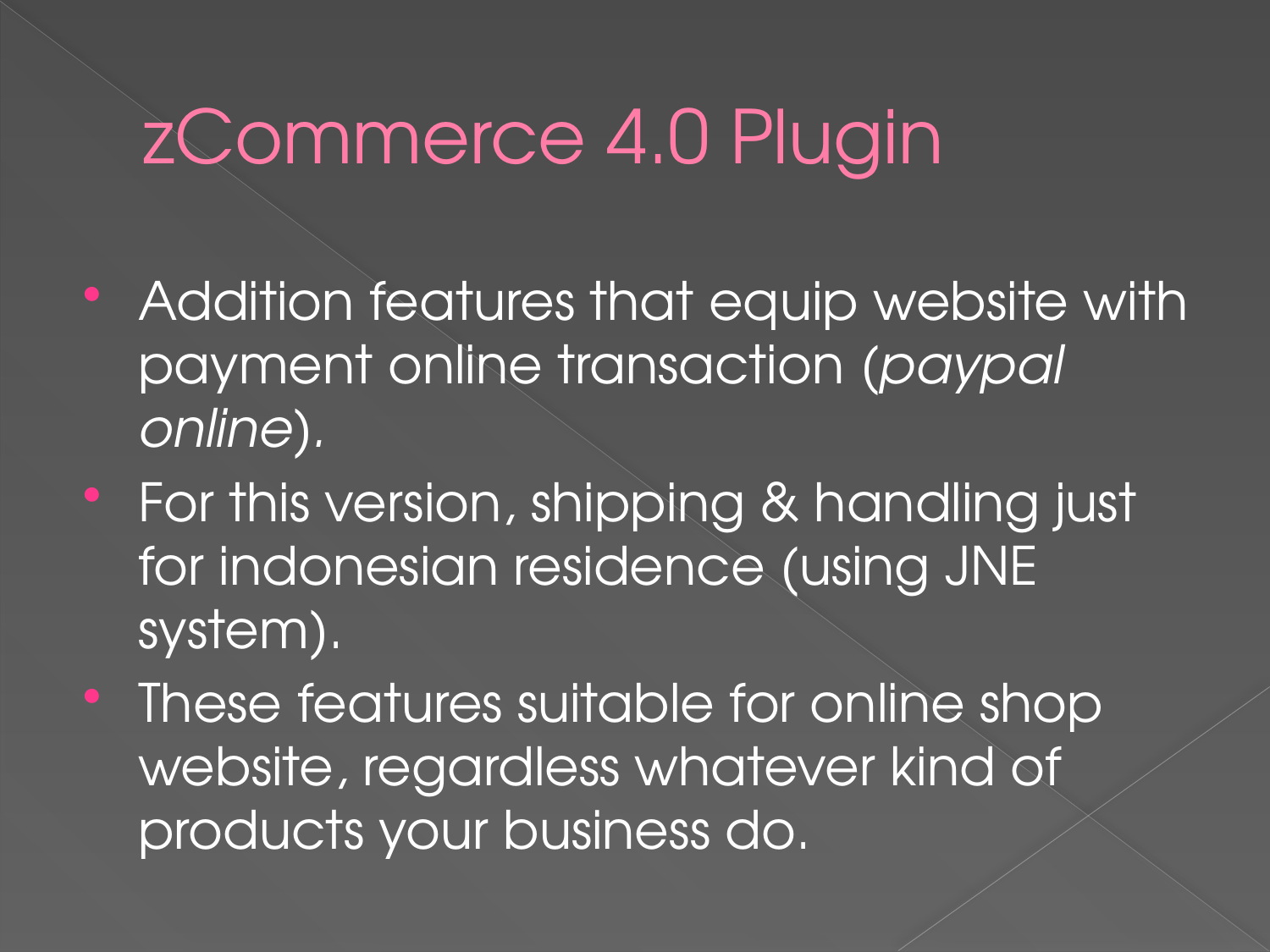

# zCommerce 4.0 Plugin
Addition features that equip website with payment online transaction (paypal online).
For this version, shipping & handling just for indonesian residence (using JNE system).
These features suitable for online shop website, regardless whatever kind of products your business do.